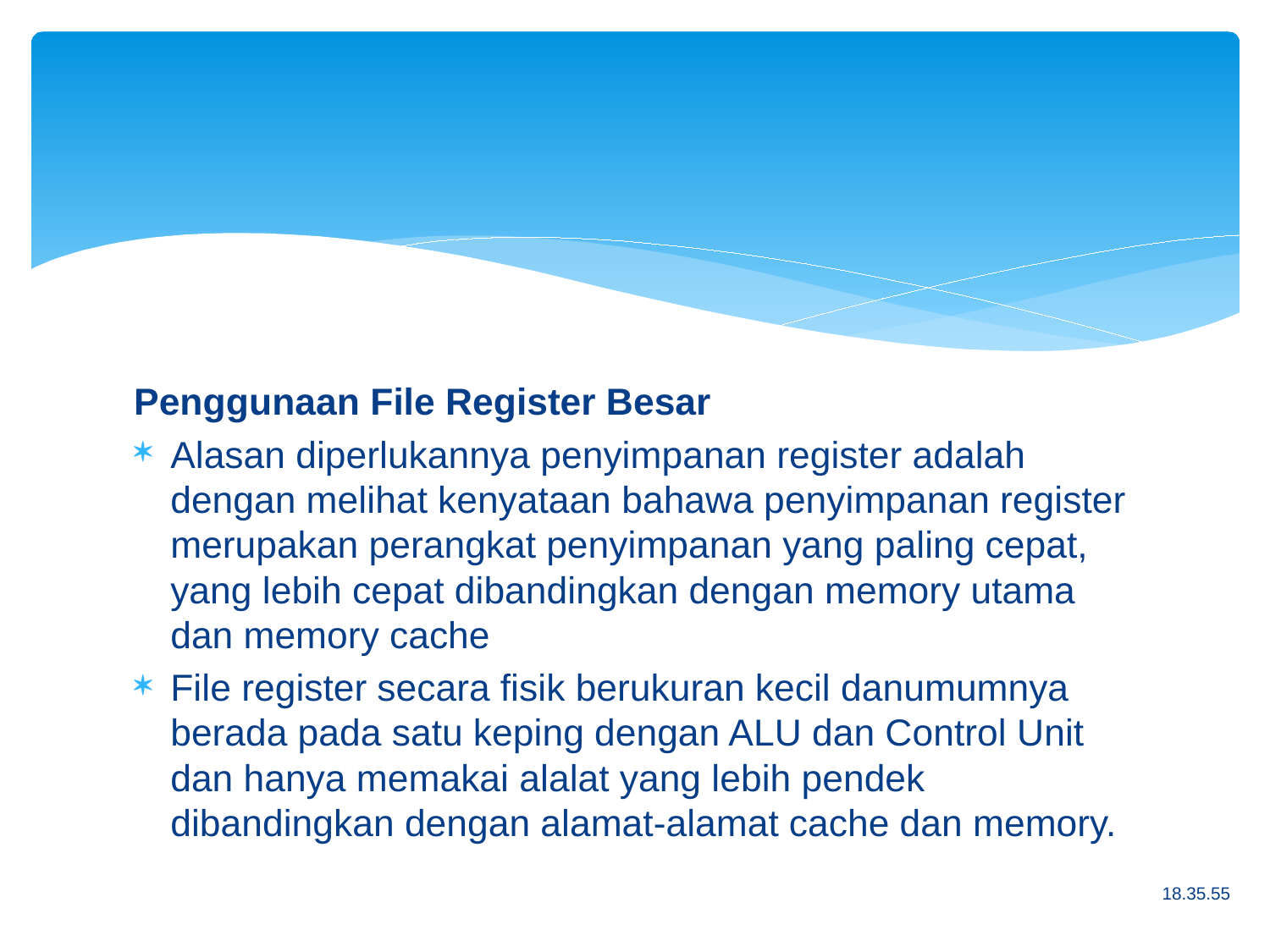

#
Penggunaan File Register Besar
Alasan diperlukannya penyimpanan register adalah dengan melihat kenyataan bahawa penyimpanan register merupakan perangkat penyimpanan yang paling cepat, yang lebih cepat dibandingkan dengan memory utama dan memory cache
File register secara fisik berukuran kecil danumumnya berada pada satu keping dengan ALU dan Control Unit dan hanya memakai alalat yang lebih pendek dibandingkan dengan alamat-alamat cache dan memory.
18.35.55